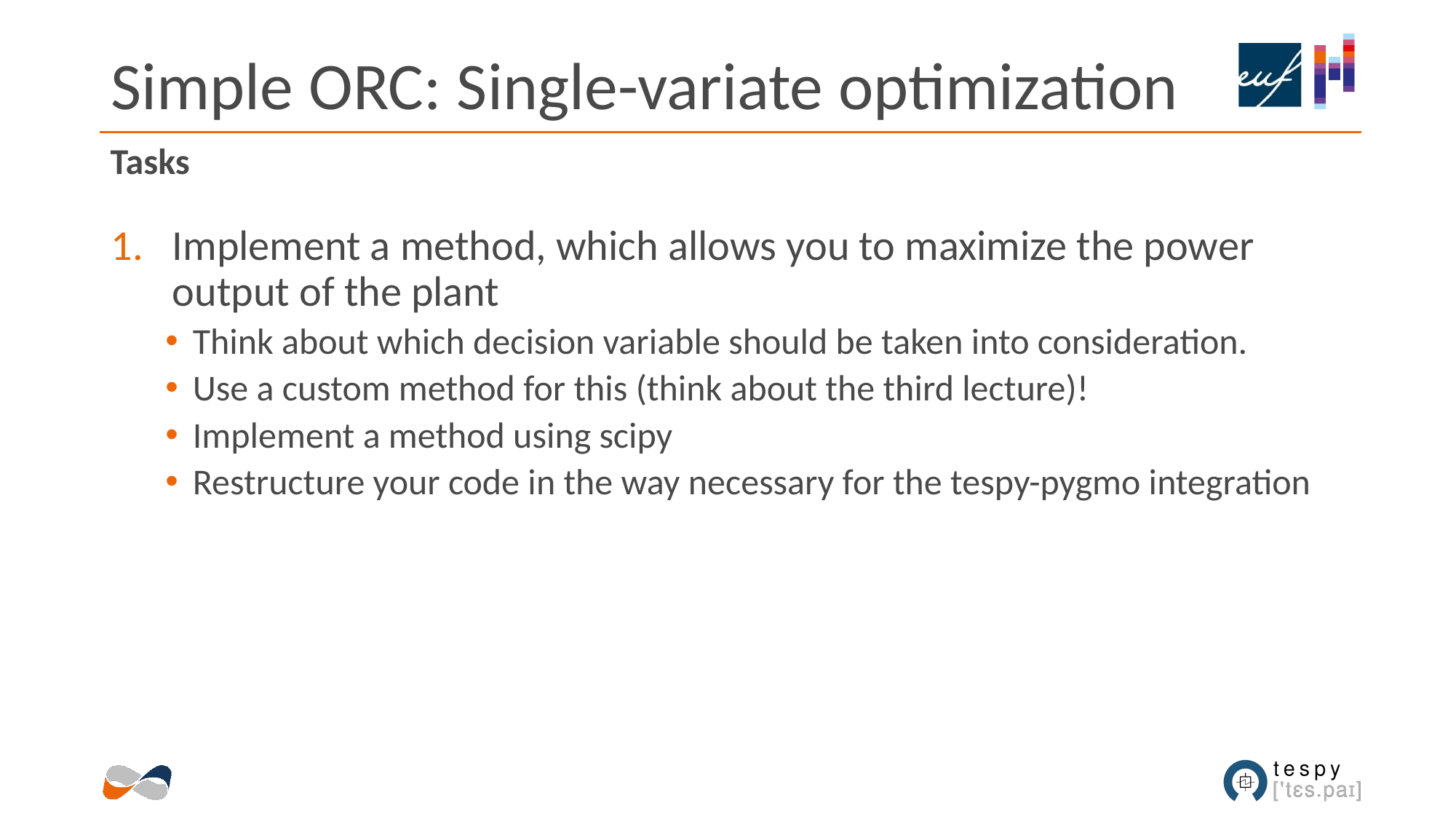

# Simple ORC: Single-variate optimization
Tasks

Implement a method, which allows you to maximize the power output of the plant
Think about which decision variable should be taken into consideration.
Use a custom method for this (think about the third lecture)!
Implement a method using scipy
Restructure your code in the way necessary for the tespy-pygmo integration